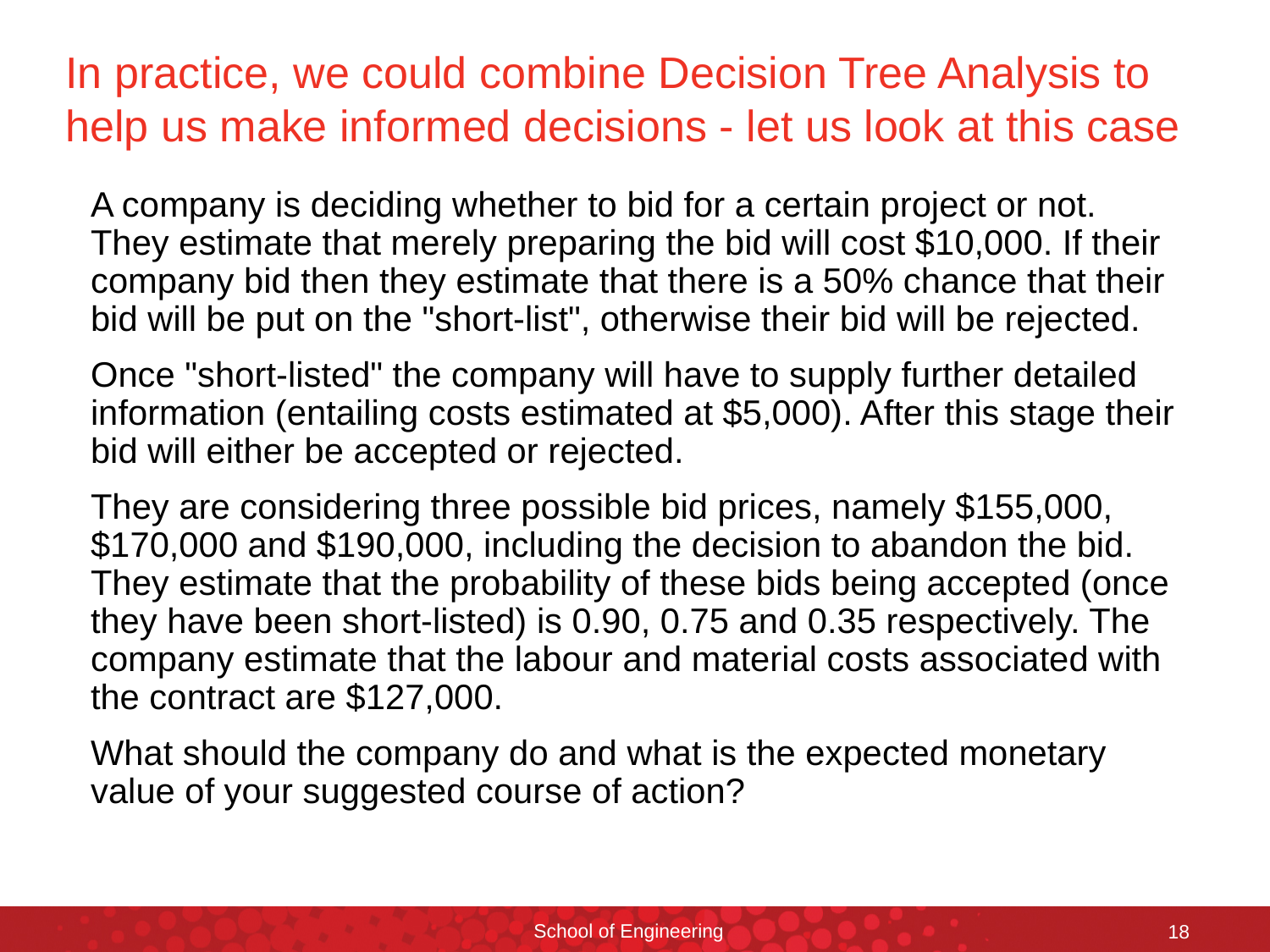

# In practice, we could combine Decision Tree Analysis to help us make informed decisions - let us look at this case
	A company is deciding whether to bid for a certain project or not. They estimate that merely preparing the bid will cost $10,000. If their company bid then they estimate that there is a 50% chance that their bid will be put on the "short-list", otherwise their bid will be rejected.
	Once "short-listed" the company will have to supply further detailed information (entailing costs estimated at $5,000). After this stage their bid will either be accepted or rejected.
	They are considering three possible bid prices, namely $155,000, $170,000 and $190,000, including the decision to abandon the bid. They estimate that the probability of these bids being accepted (once they have been short-listed) is 0.90, 0.75 and 0.35 respectively. The company estimate that the labour and material costs associated with the contract are $127,000.
	What should the company do and what is the expected monetary value of your suggested course of action?
School of Engineering
18